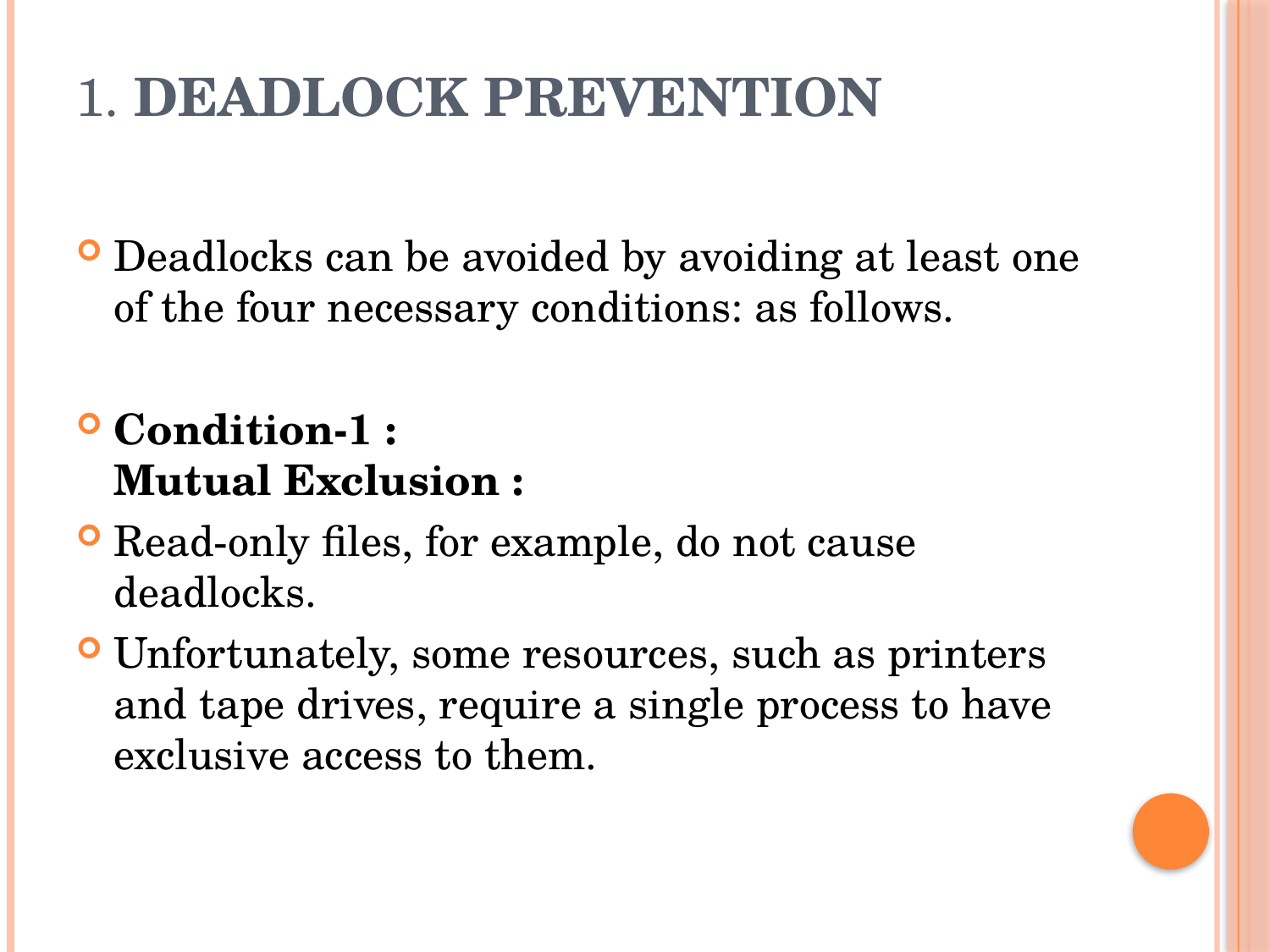

# 1. Deadlock Prevention
Deadlocks can be avoided by avoiding at least one of the four necessary conditions: as follows.

Condition-1 : 
Mutual Exclusion :
Read-only files, for example, do not cause deadlocks.
Unfortunately, some resources, such as printers and tape drives, require a single process to have exclusive access to them.